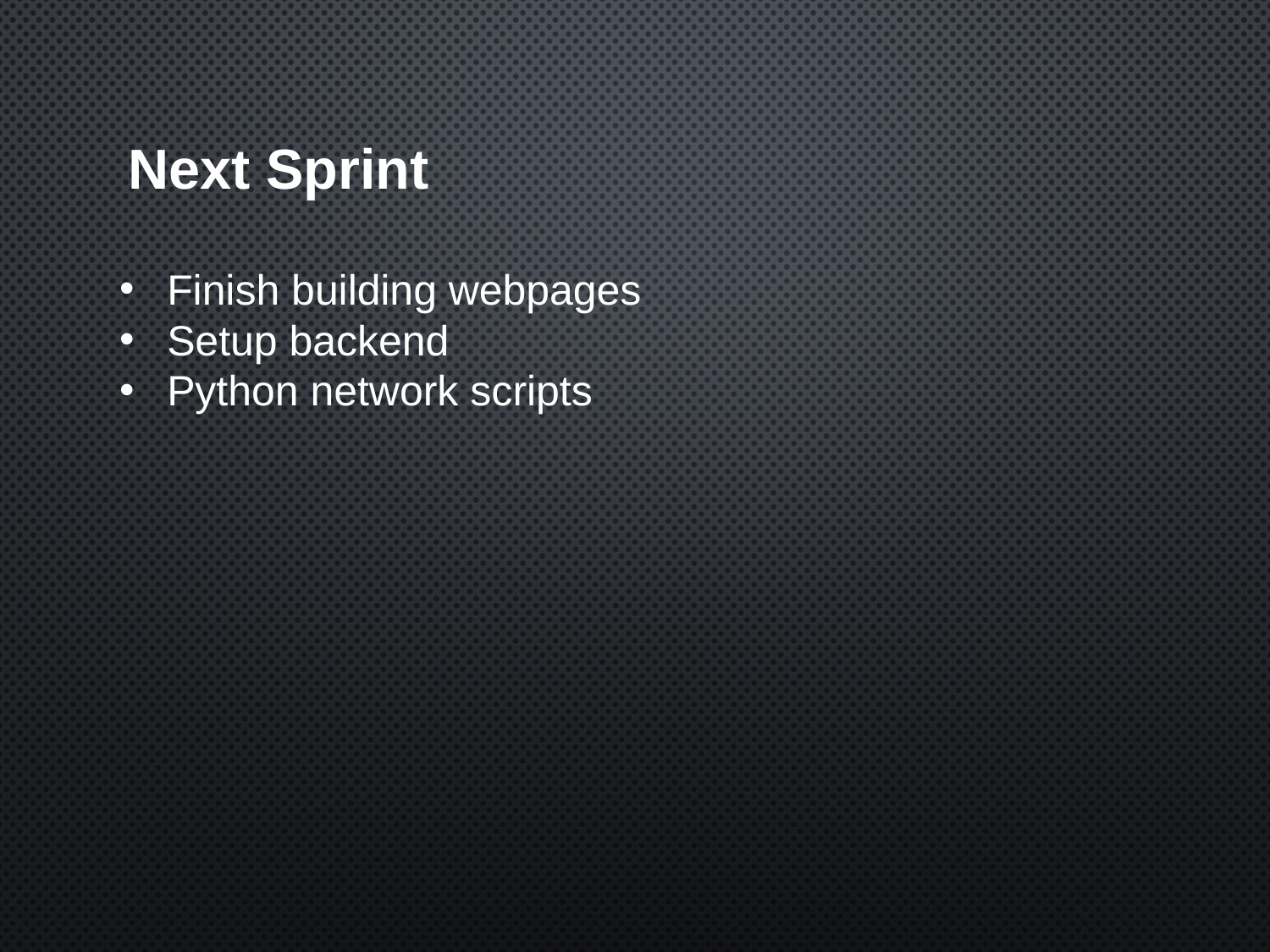

Next Sprint
Finish building webpages
Setup backend
Python network scripts